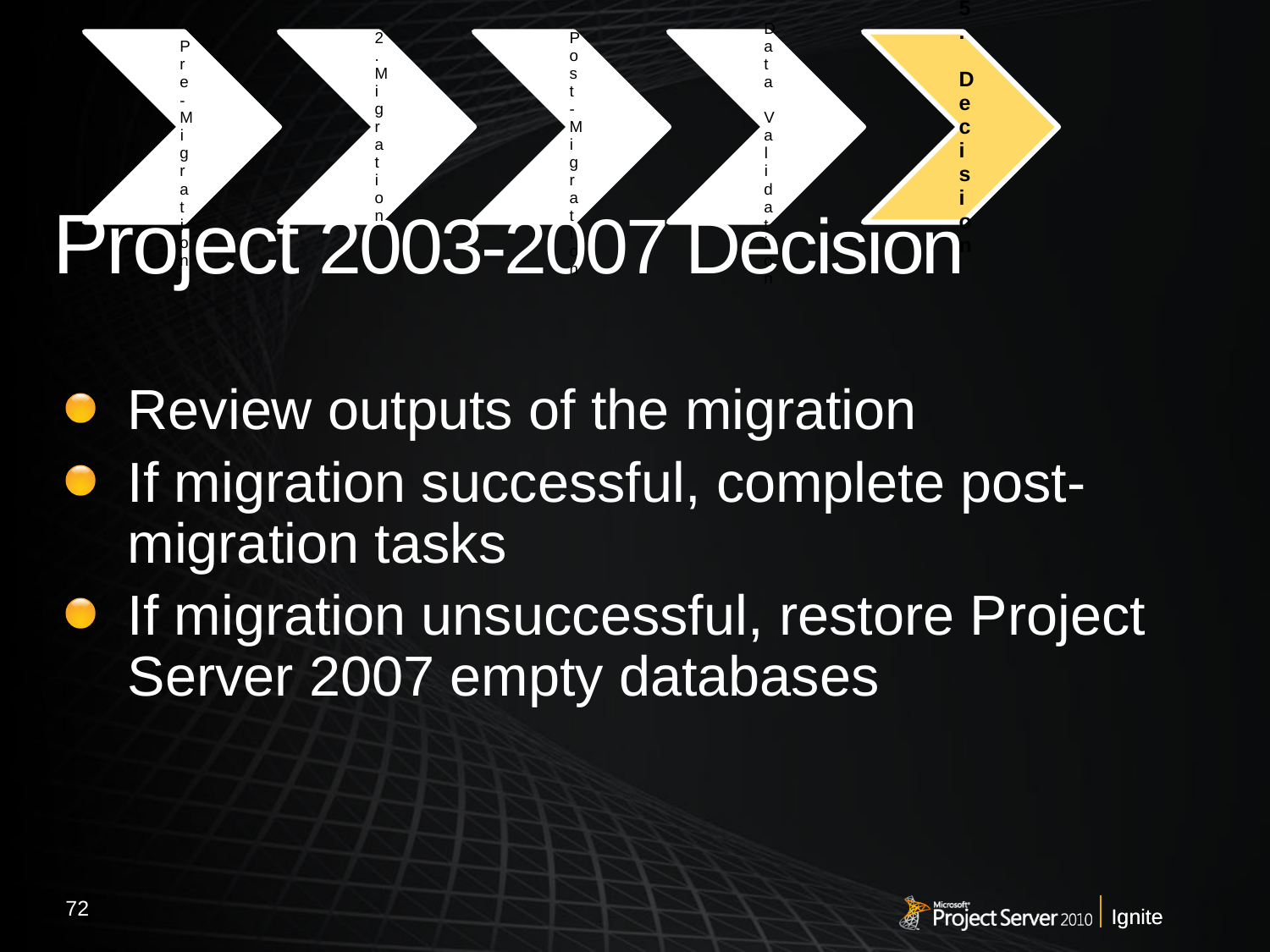

2.Migration
5. Decision
# Project 2003-2007 Decision
Review outputs of the migration
If migration successful, complete post-migration tasks
If migration unsuccessful, restore Project Server 2007 empty databases

72